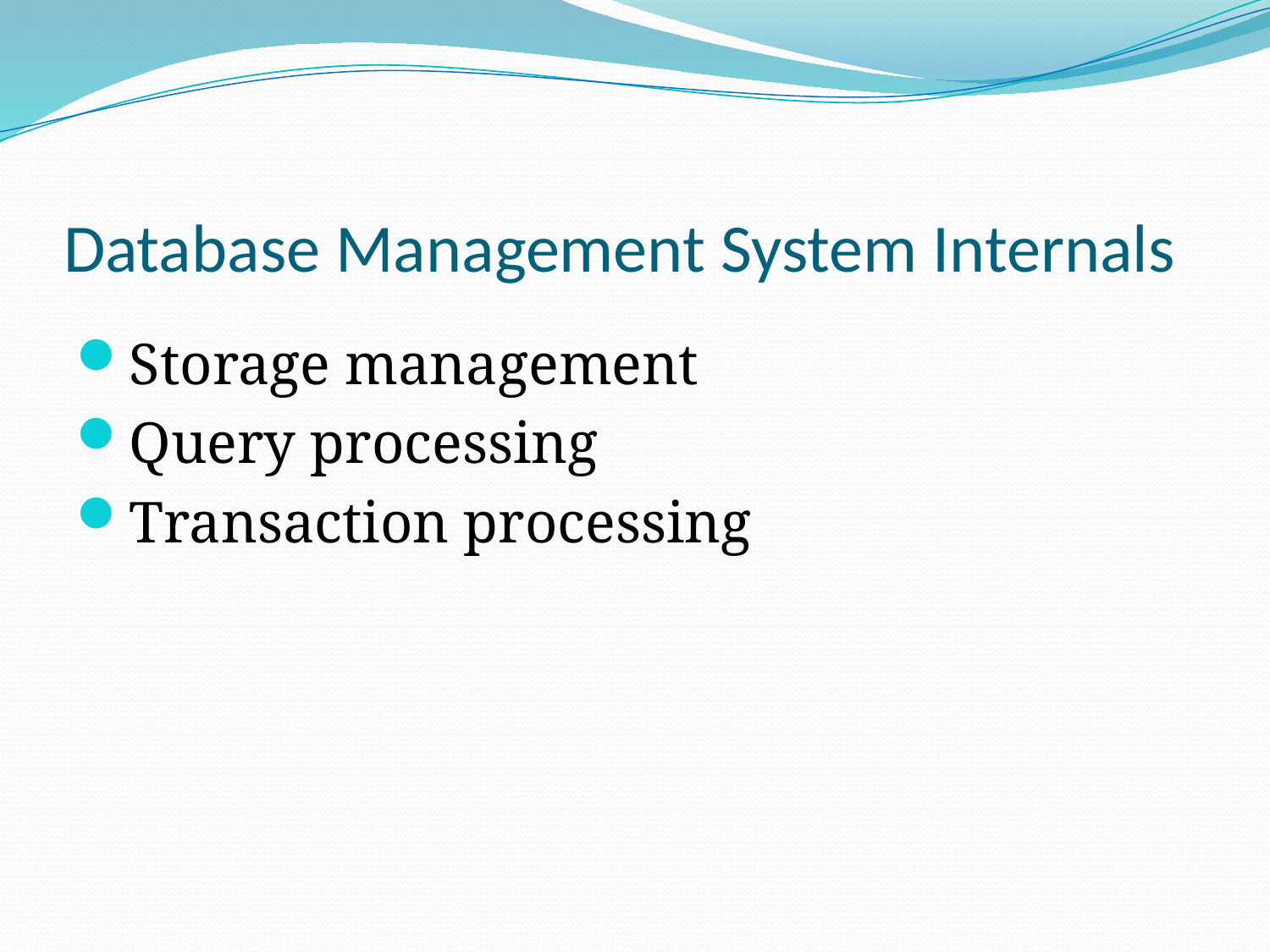

# Database Management System Internals
Storage management
Query processing
Transaction processing